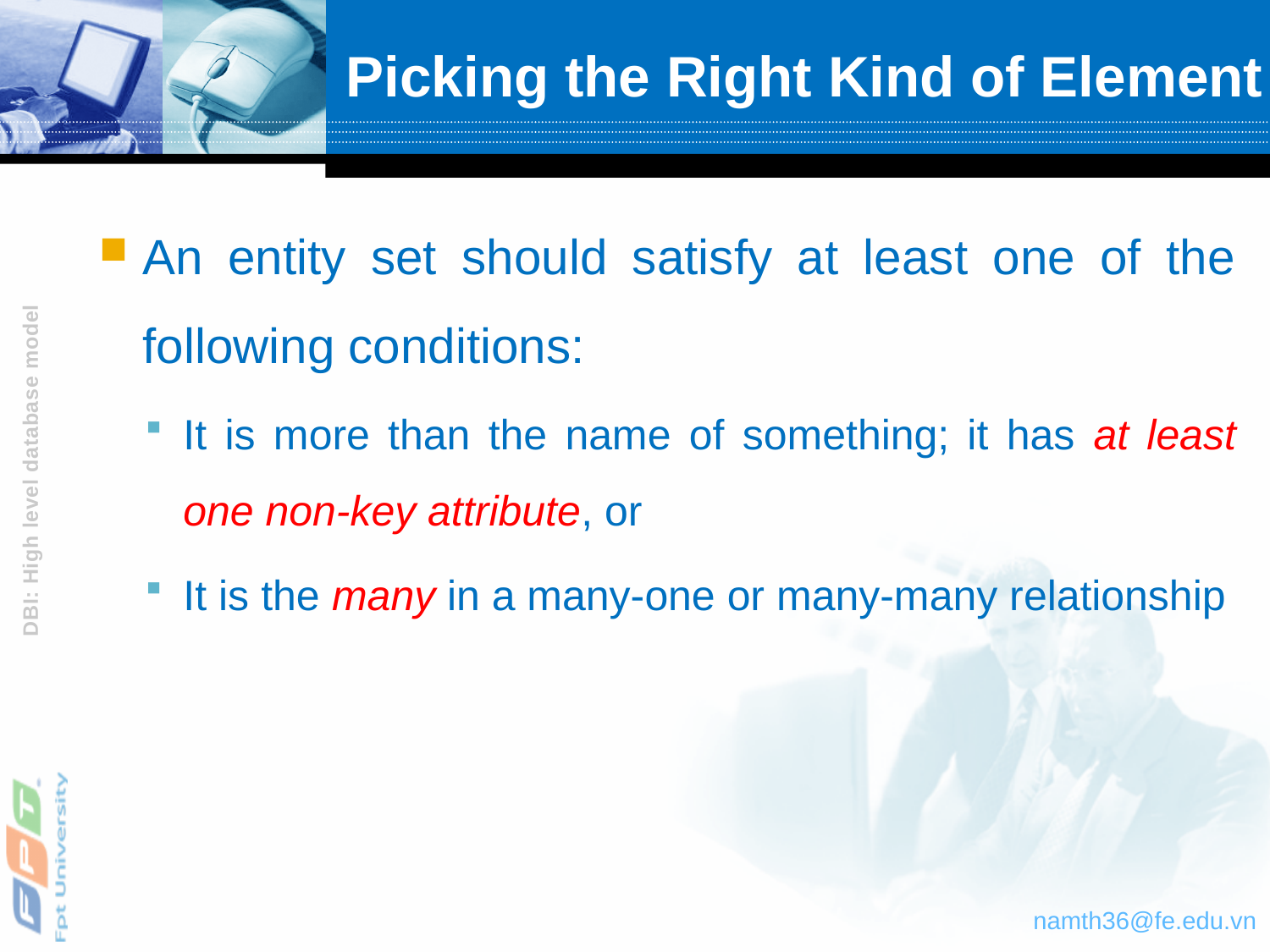

# Picking the Right Kind of Element
An entity set should satisfy at least one of the following conditions:
It is more than the name of something; it has at least one non-key attribute, or
It is the many in a many-one or many-many relationship